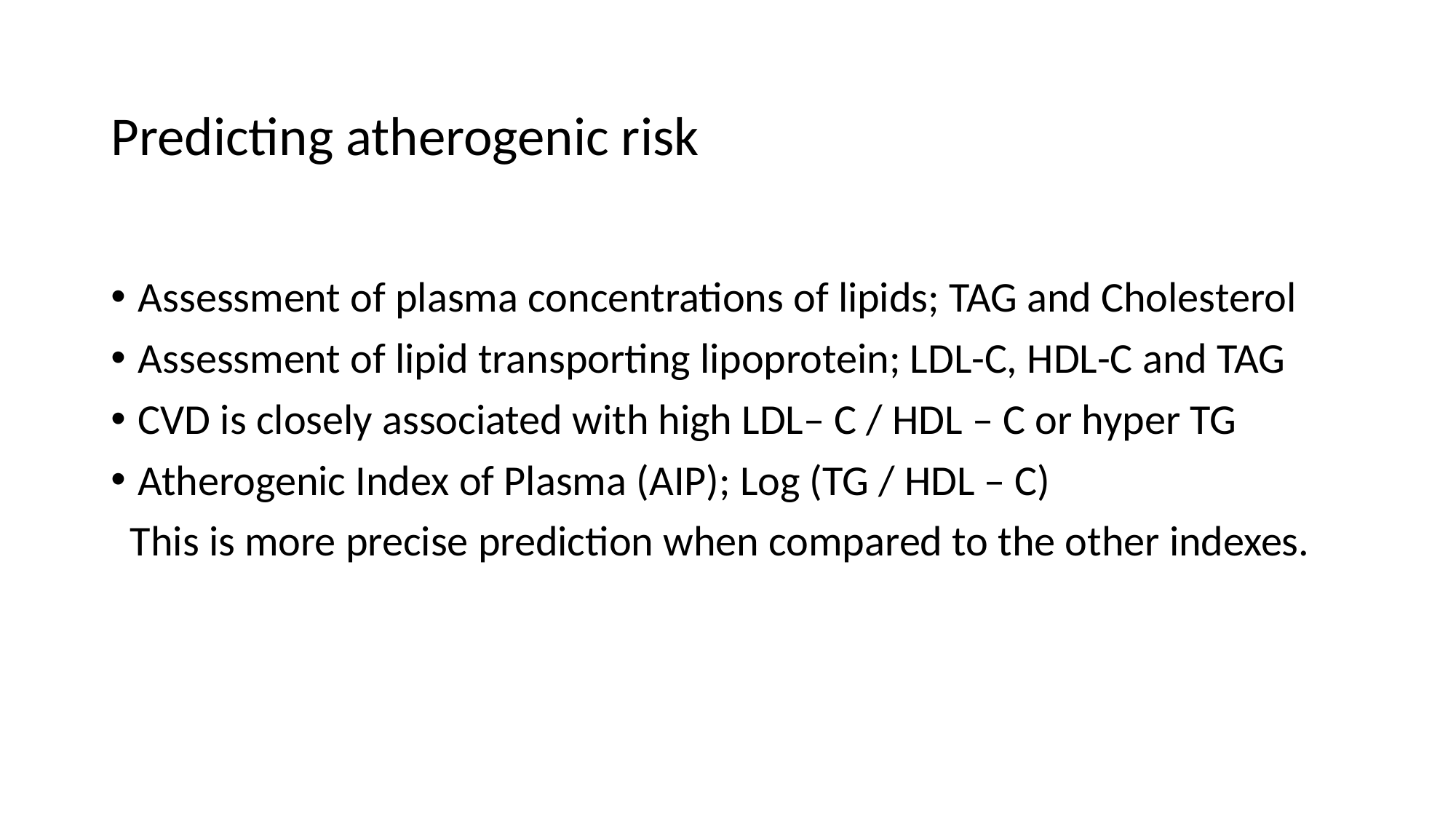

# Predicting atherogenic risk
Assessment of plasma concentrations of lipids; TAG and Cholesterol
Assessment of lipid transporting lipoprotein; LDL-C, HDL-C and TAG
CVD is closely associated with high LDL– C / HDL – C or hyper TG
Atherogenic Index of Plasma (AIP); Log (TG / HDL – C)
  This is more precise prediction when compared to the other indexes.